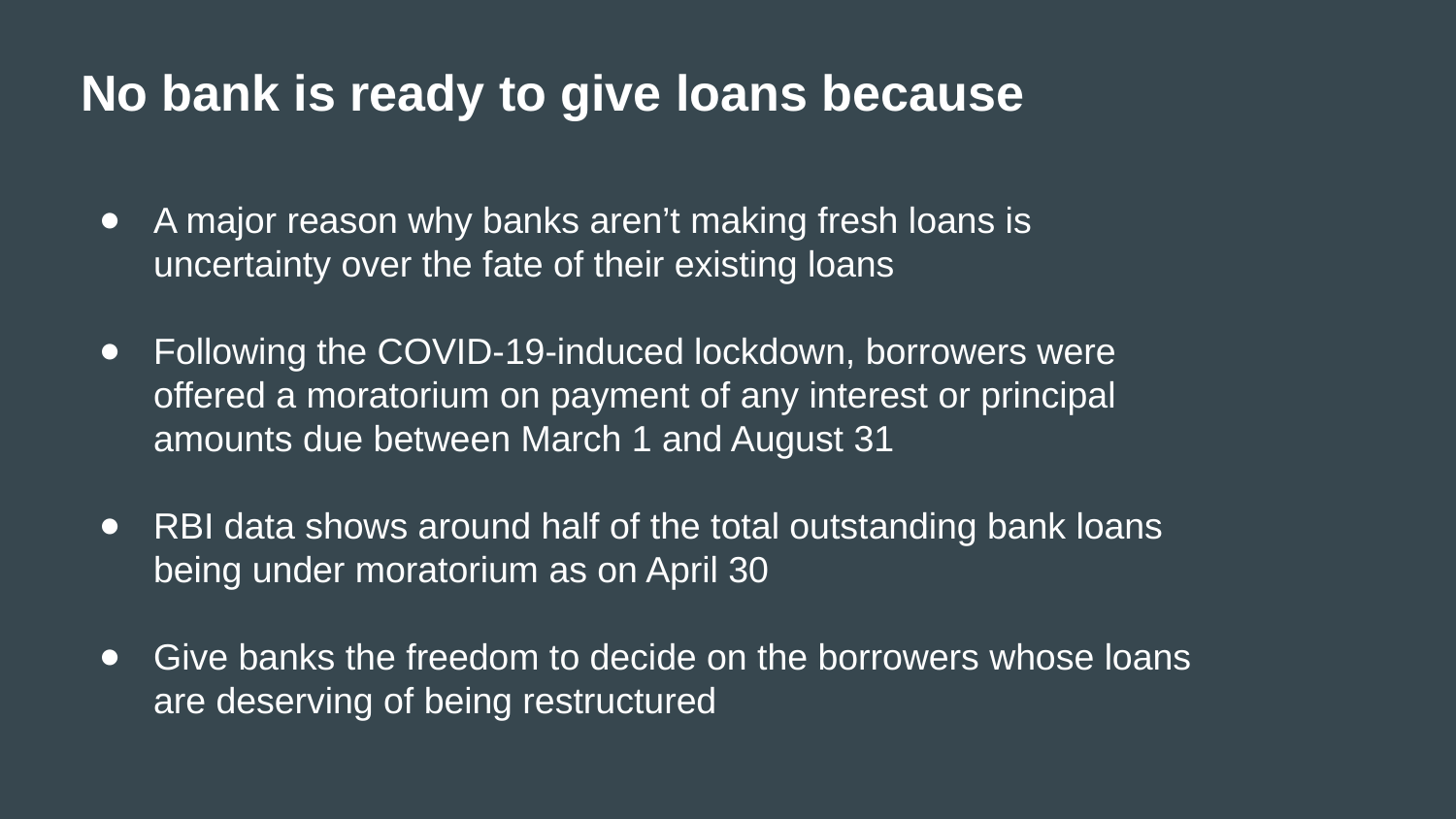

No bank is ready to give loans because
A major reason why banks aren’t making fresh loans is uncertainty over the fate of their existing loans

Following the COVID-19-induced lockdown, borrowers were offered a moratorium on payment of any interest or principal amounts due between March 1 and August 31

RBI data shows around half of the total outstanding bank loans being under moratorium as on April 30

Give banks the freedom to decide on the borrowers whose loans are deserving of being restructured